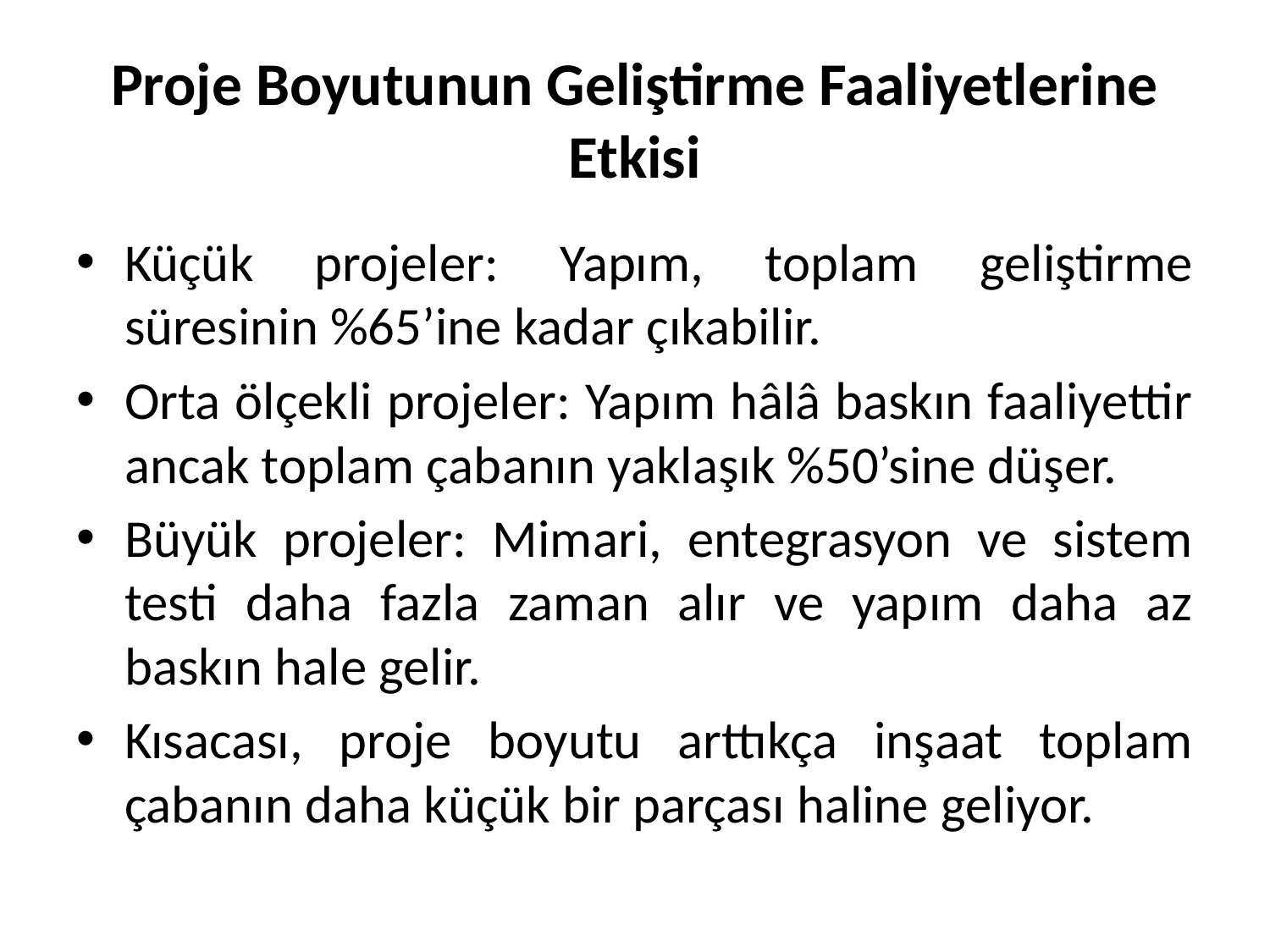

# Proje Boyutunun Geliştirme Faaliyetlerine Etkisi
Küçük projeler: Yapım, toplam geliştirme süresinin %65’ine kadar çıkabilir.
Orta ölçekli projeler: Yapım hâlâ baskın faaliyettir ancak toplam çabanın yaklaşık %50’sine düşer.
Büyük projeler: Mimari, entegrasyon ve sistem testi daha fazla zaman alır ve yapım daha az baskın hale gelir.
Kısacası, proje boyutu arttıkça inşaat toplam çabanın daha küçük bir parçası haline geliyor.